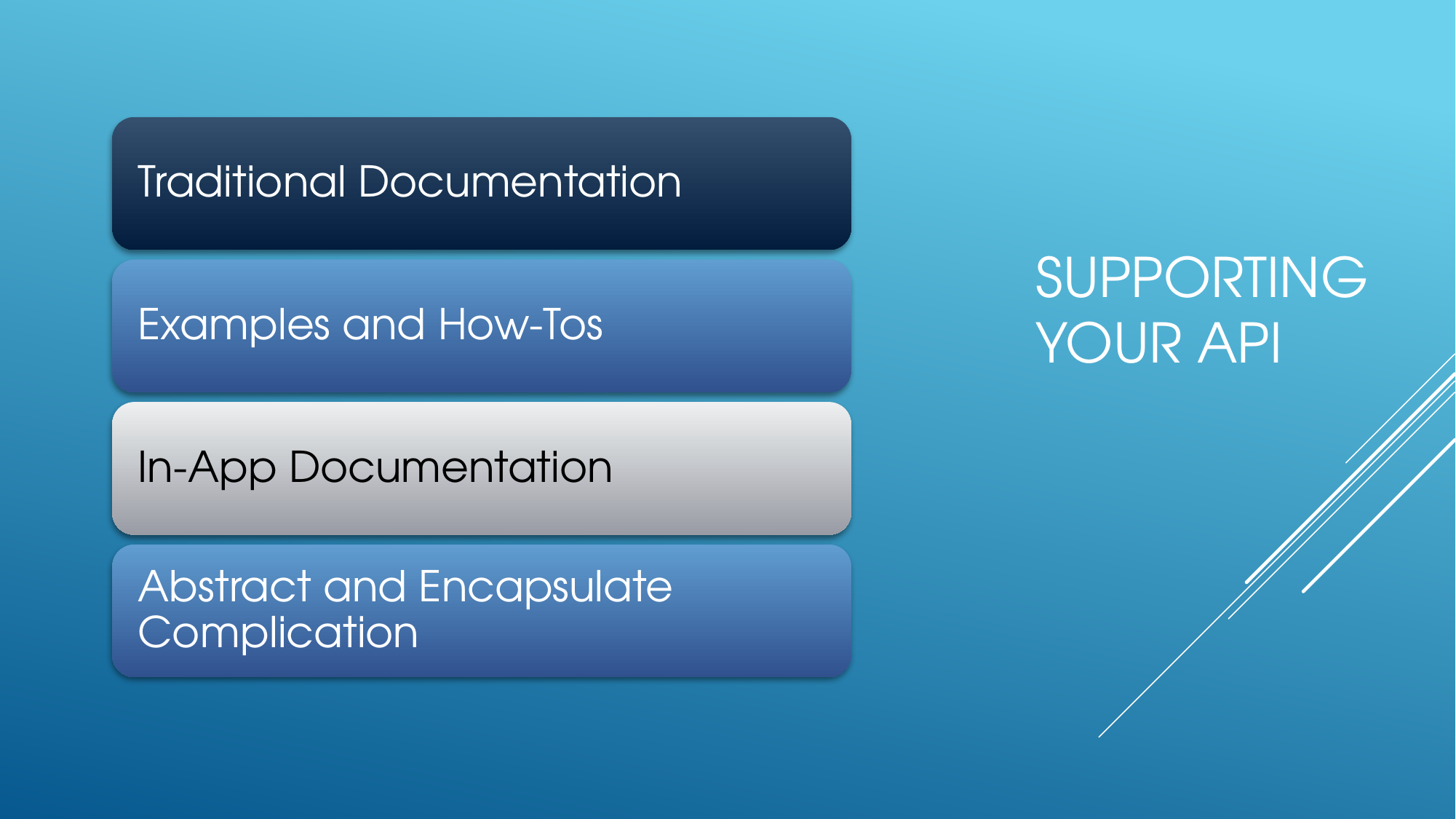

Traditional Documentation
Examples and How-Tos
In-App Documentation
Abstract and Encapsulate Complication
# Supporting Your API